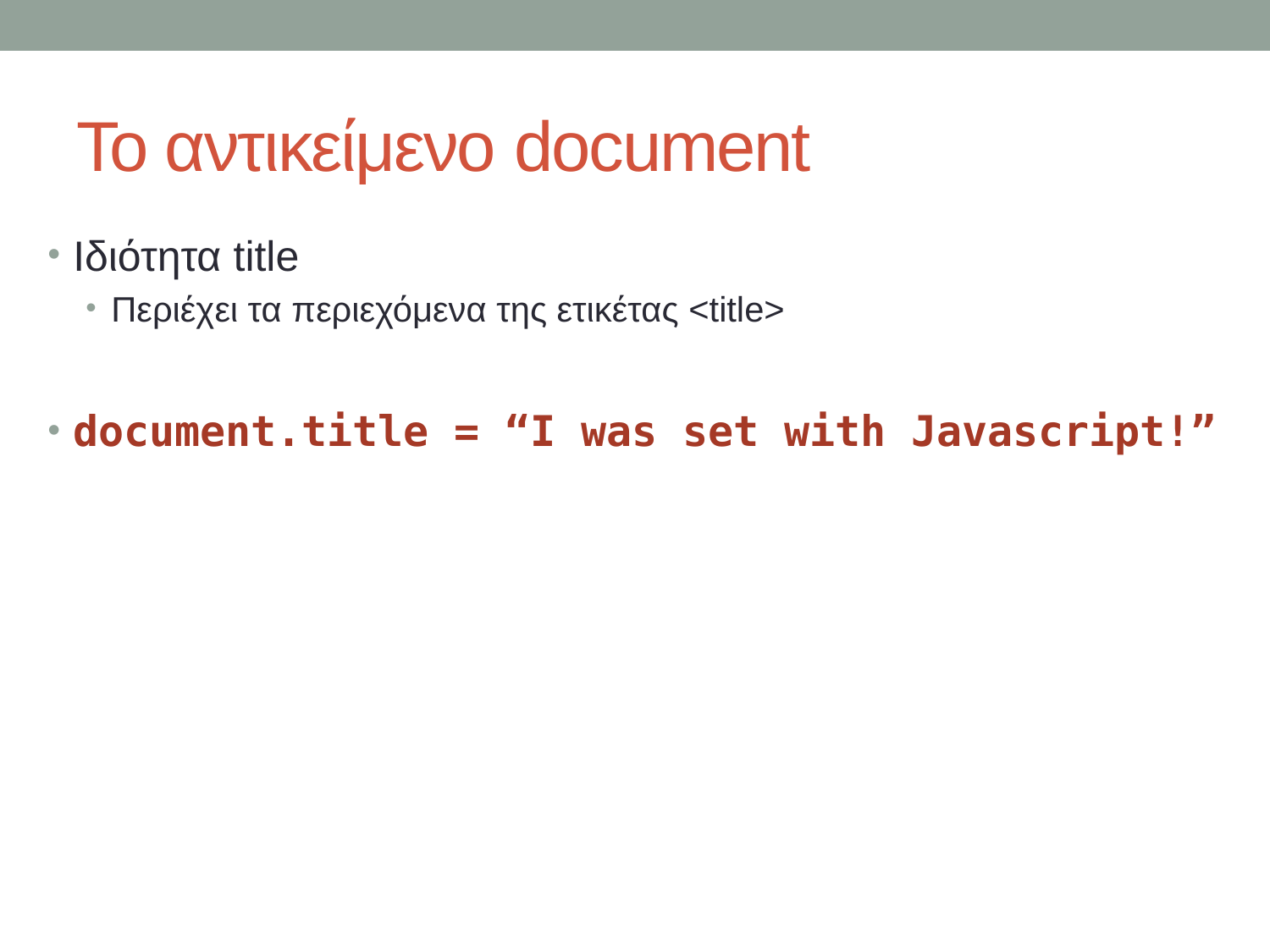

# Το αντικείμενο document
Ιδιότητα title
Περιέχει τα περιεχόμενα της ετικέτας <title>

document.title = “I was set with Javascript!”